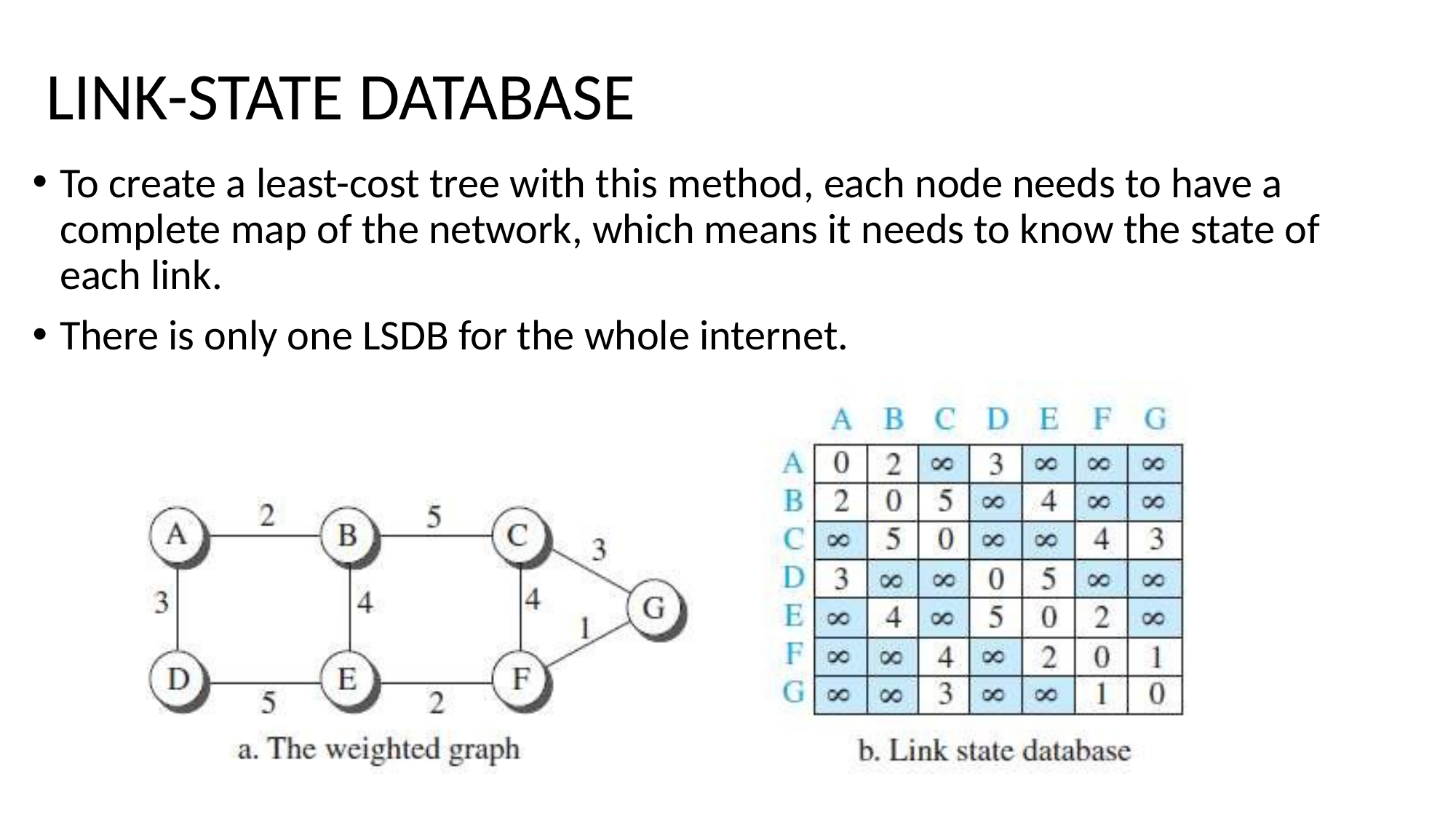

# LINK-STATE DATABASE
To create a least-cost tree with this method, each node needs to have a complete map of the network, which means it needs to know the state of each link.
There is only one LSDB for the whole internet.